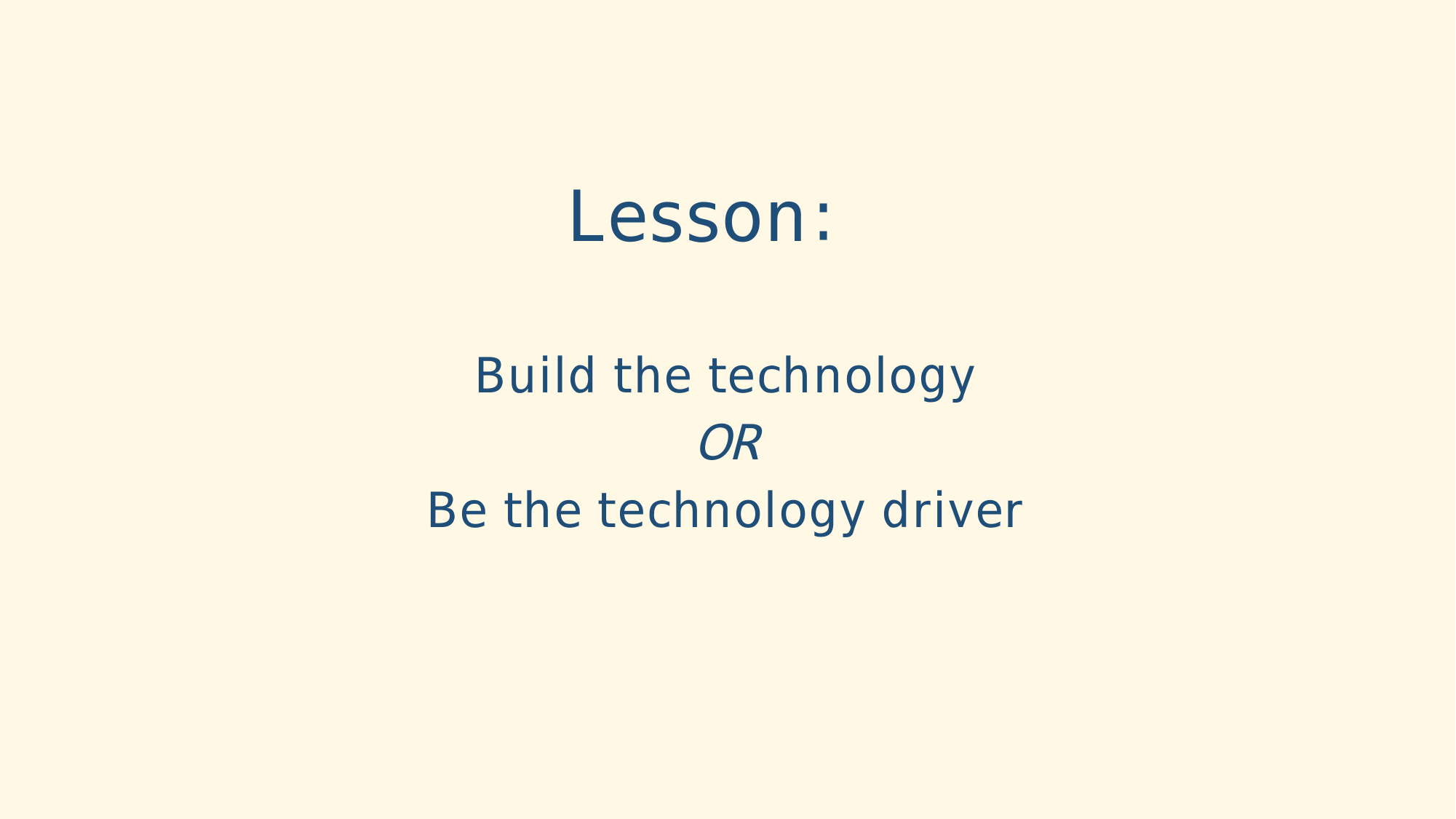

# Lesson:

Build the technology
OR
Be the technology driver